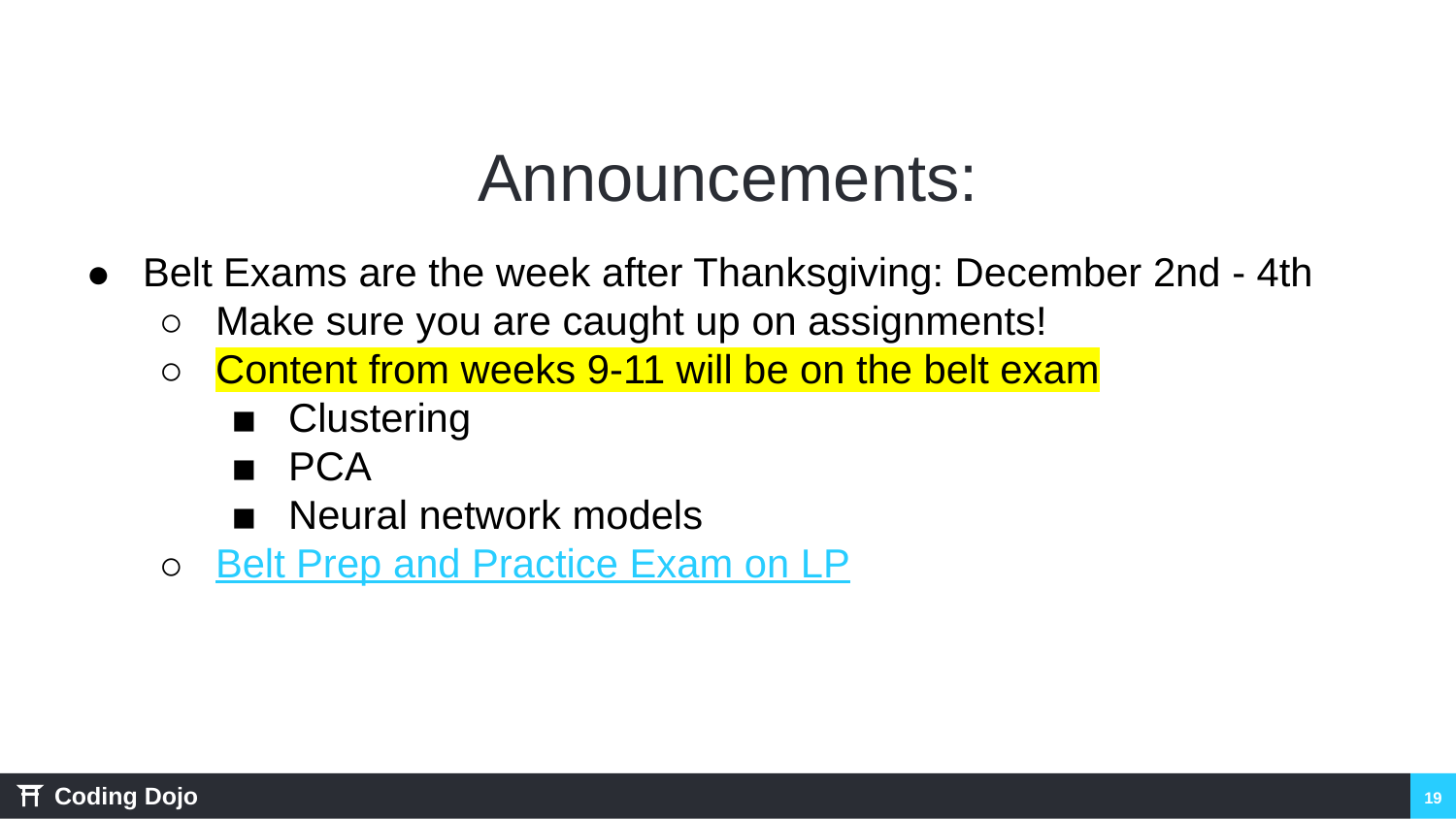

# Announcements:
Belt Exams are the week after Thanksgiving: December 2nd - 4th
Make sure you are caught up on assignments!
Content from weeks 9-11 will be on the belt exam
Clustering
PCA
Neural network models
Belt Prep and Practice Exam on LP